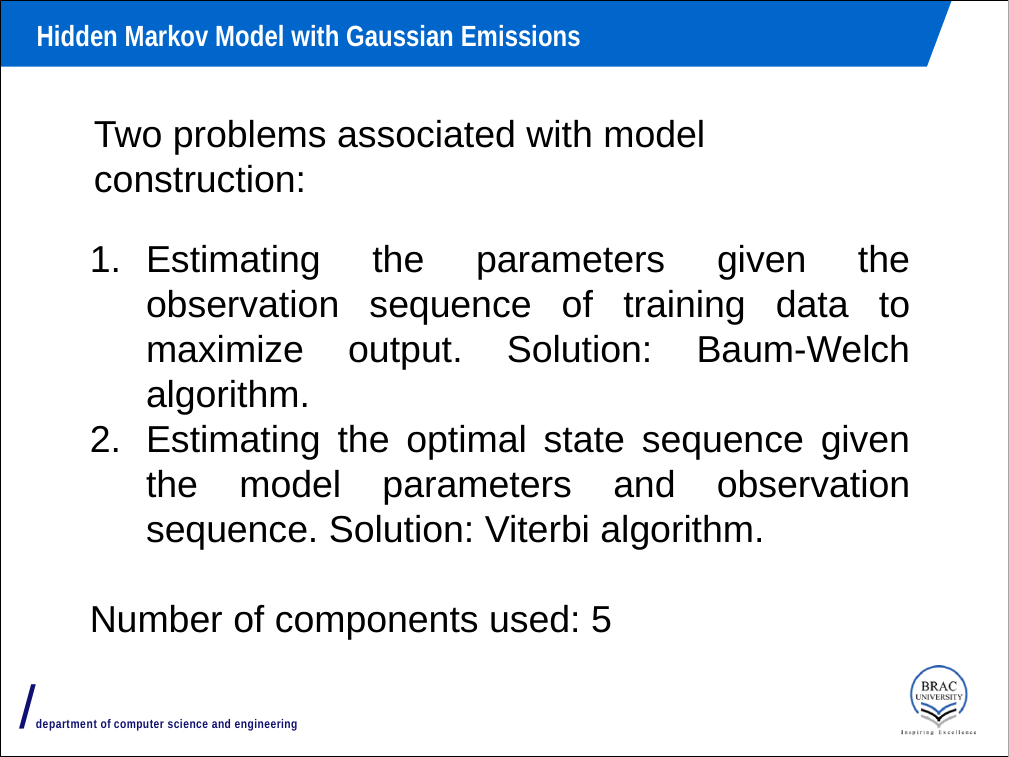

# Hidden Markov Model with Gaussian Emissions
Two problems associated with model construction:
Estimating the parameters given the observation sequence of training data to maximize output. Solution: Baum-Welch algorithm.
Estimating the optimal state sequence given the model parameters and observation sequence. Solution: Viterbi algorithm.

Number of components used: 5

/department of computer science and engineering